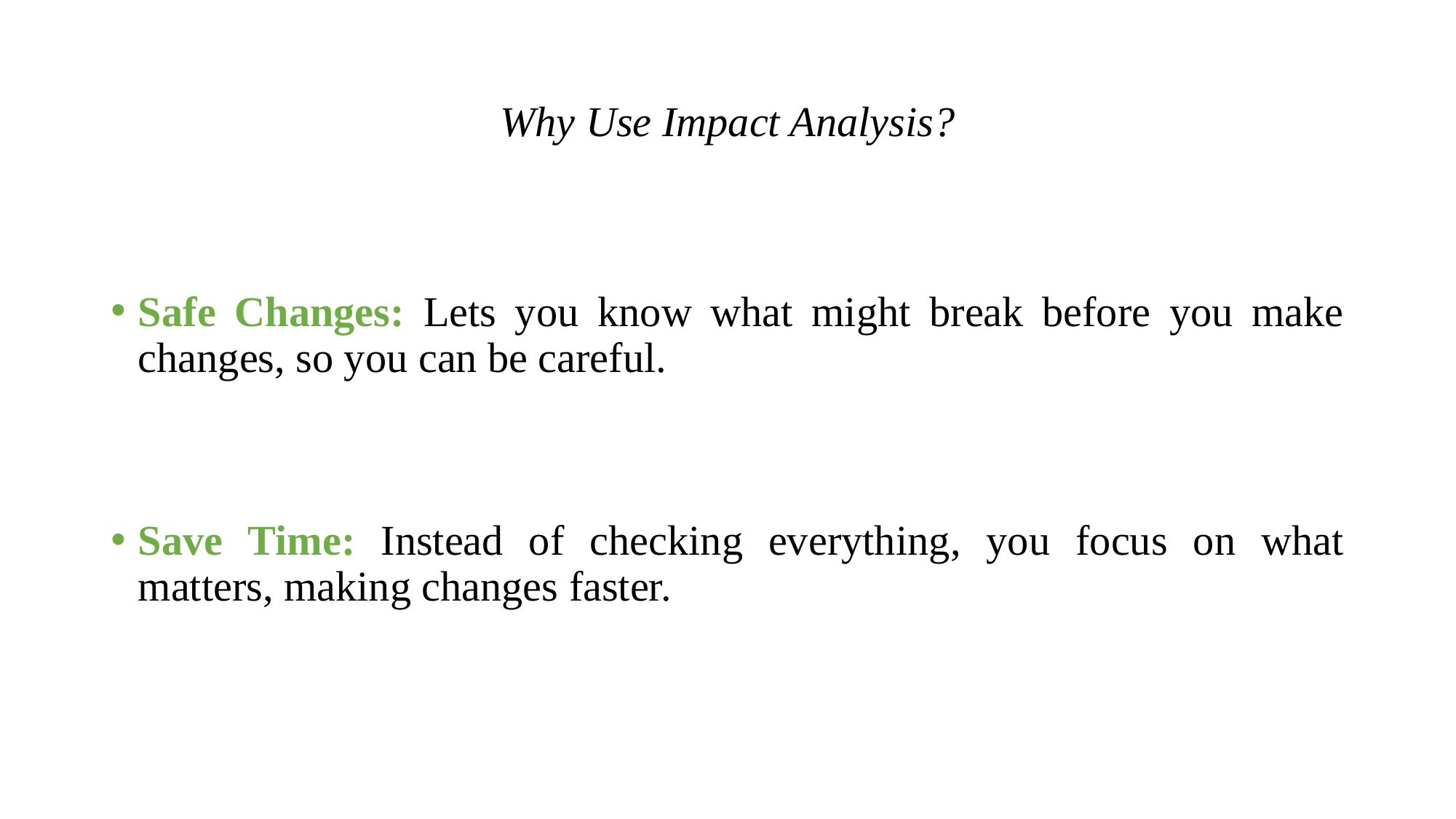

# Why Use Impact Analysis?

Safe Changes: Lets you know what might break before you make changes, so you can be careful.

Save Time: Instead of checking everything, you focus on what matters, making changes faster.